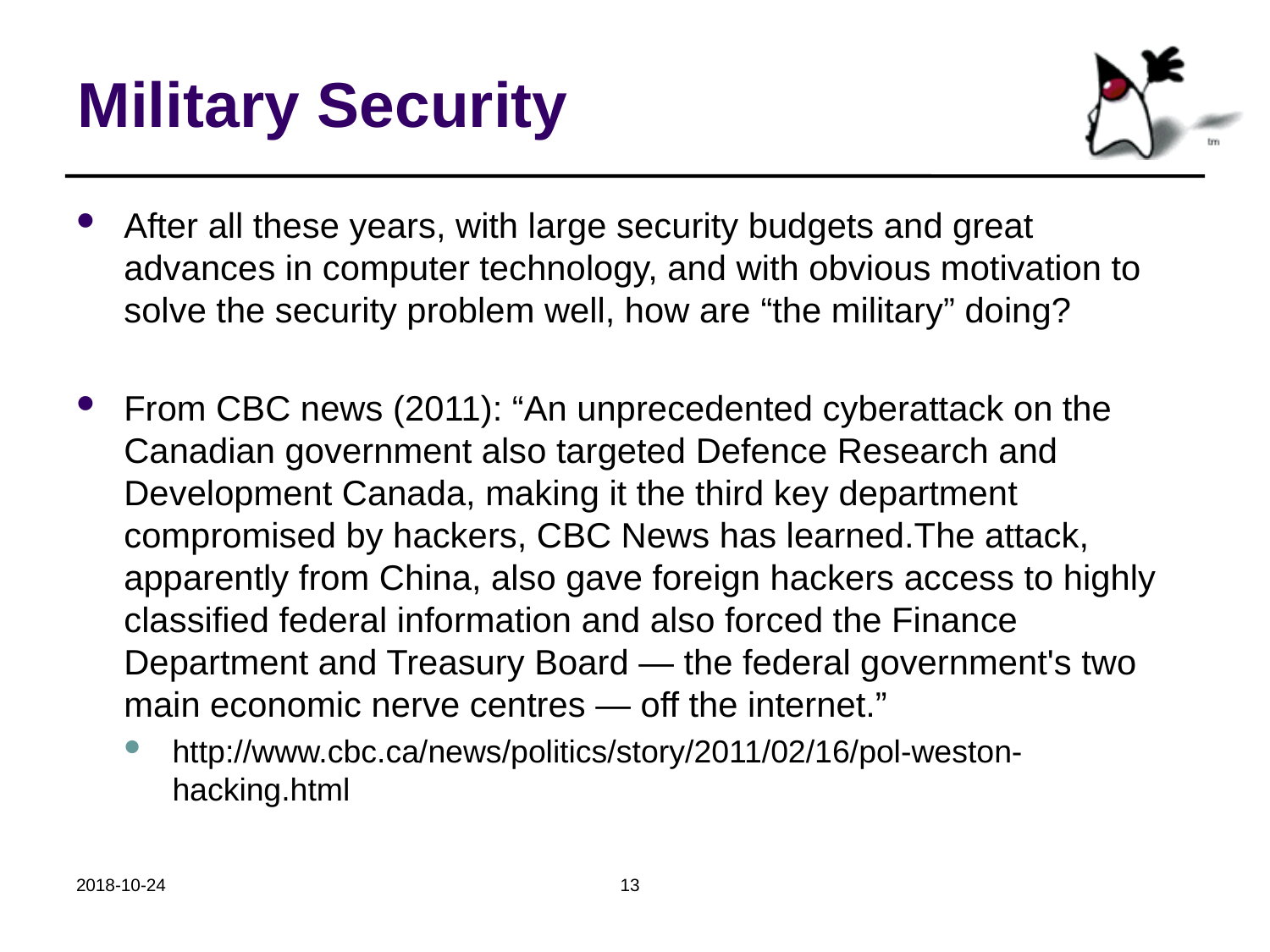

# Military Security
After all these years, with large security budgets and great advances in computer technology, and with obvious motivation to solve the security problem well, how are “the military” doing?

From CBC news (2011): “An unprecedented cyberattack on the Canadian government also targeted Defence Research and Development Canada, making it the third key department compromised by hackers, CBC News has learned.The attack, apparently from China, also gave foreign hackers access to highly classified federal information and also forced the Finance Department and Treasury Board — the federal government's two main economic nerve centres — off the internet.”
http://www.cbc.ca/news/politics/story/2011/02/16/pol-weston-hacking.html

2018-10-24
13